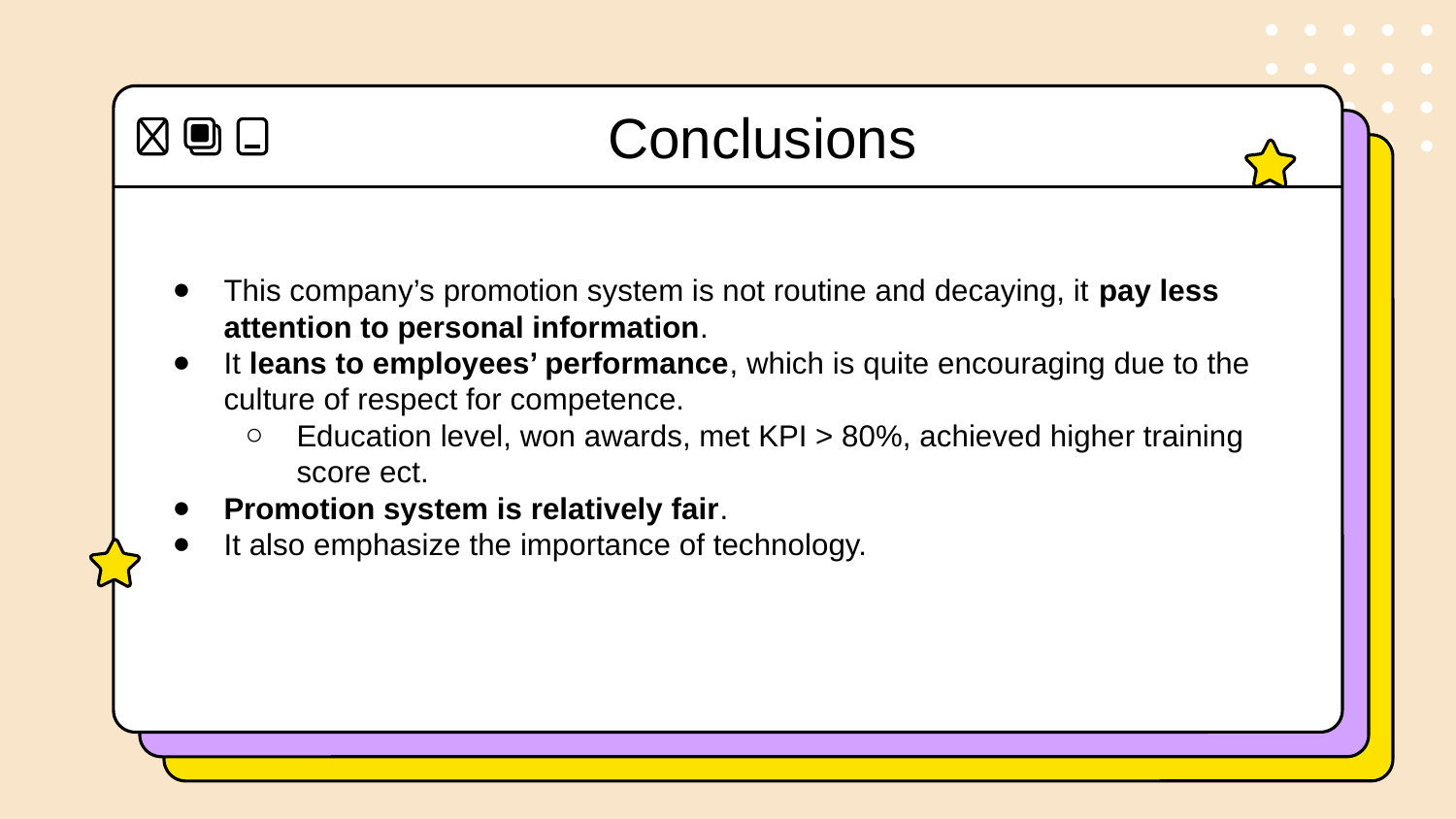

# Conclusions

This company’s promotion system is not routine and decaying, it pay less attention to personal information.
It leans to employees’ performance, which is quite encouraging due to the culture of respect for competence.
Education level, won awards, met KPI > 80%, achieved higher training score ect.
Promotion system is relatively fair.
It also emphasize the importance of technology.